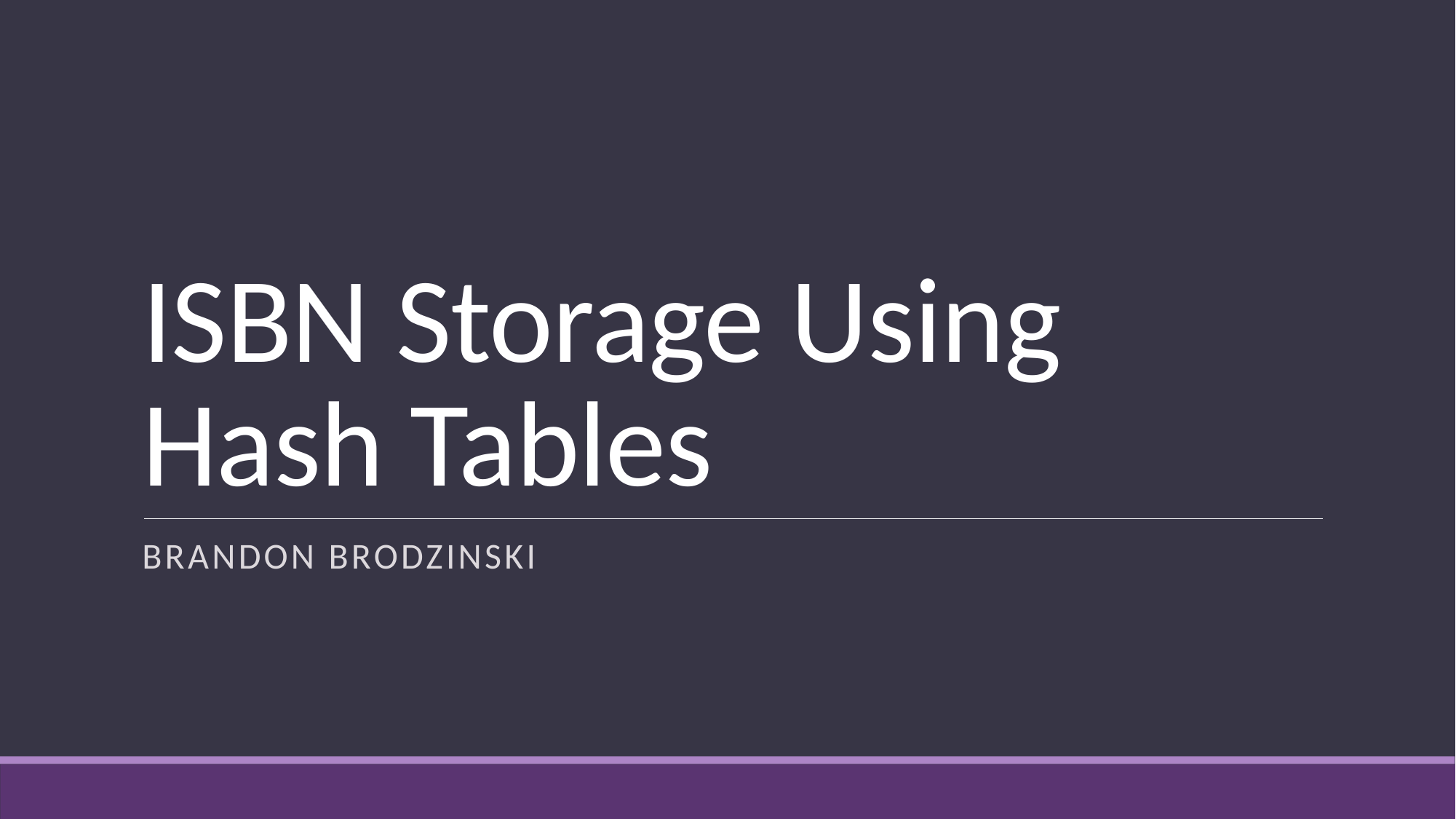

# ISBN Storage Using Hash Tables
Brandon Brodzinski